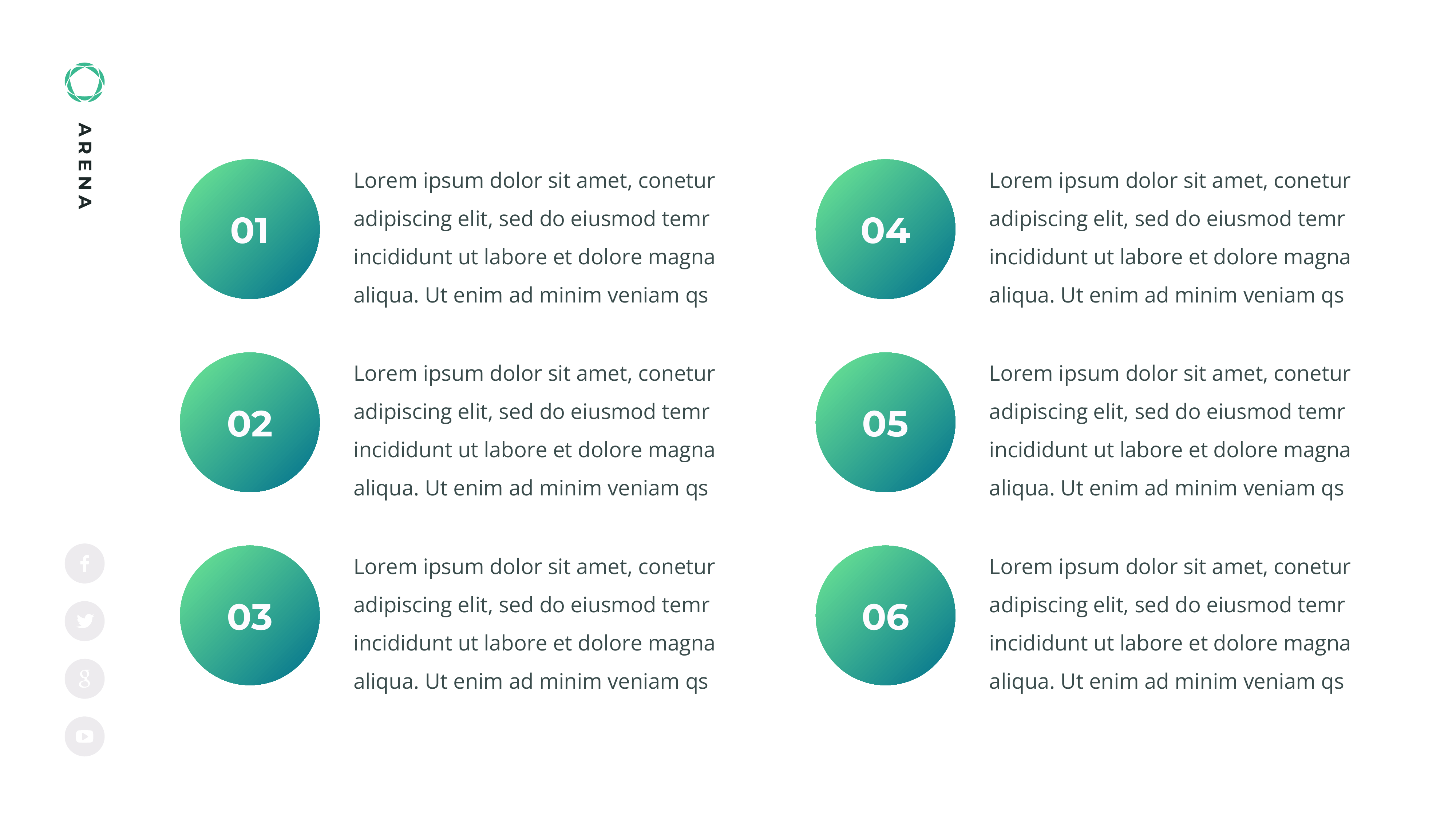

Lorem ipsum dolor sit amet, conetur adipiscing elit, sed do eiusmod temr incididunt ut labore et dolore magna aliqua. Ut enim ad minim veniam qs

01
Lorem ipsum dolor sit amet, conetur adipiscing elit, sed do eiusmod temr incididunt ut labore et dolore magna aliqua. Ut enim ad minim veniam qs

02
Lorem ipsum dolor sit amet, conetur adipiscing elit, sed do eiusmod temr incididunt ut labore et dolore magna aliqua. Ut enim ad minim veniam qs

03
Lorem ipsum dolor sit amet, conetur adipiscing elit, sed do eiusmod temr incididunt ut labore et dolore magna aliqua. Ut enim ad minim veniam qs

04
Lorem ipsum dolor sit amet, conetur adipiscing elit, sed do eiusmod temr incididunt ut labore et dolore magna aliqua. Ut enim ad minim veniam qs

05
Lorem ipsum dolor sit amet, conetur adipiscing elit, sed do eiusmod temr incididunt ut labore et dolore magna aliqua. Ut enim ad minim veniam qs

06